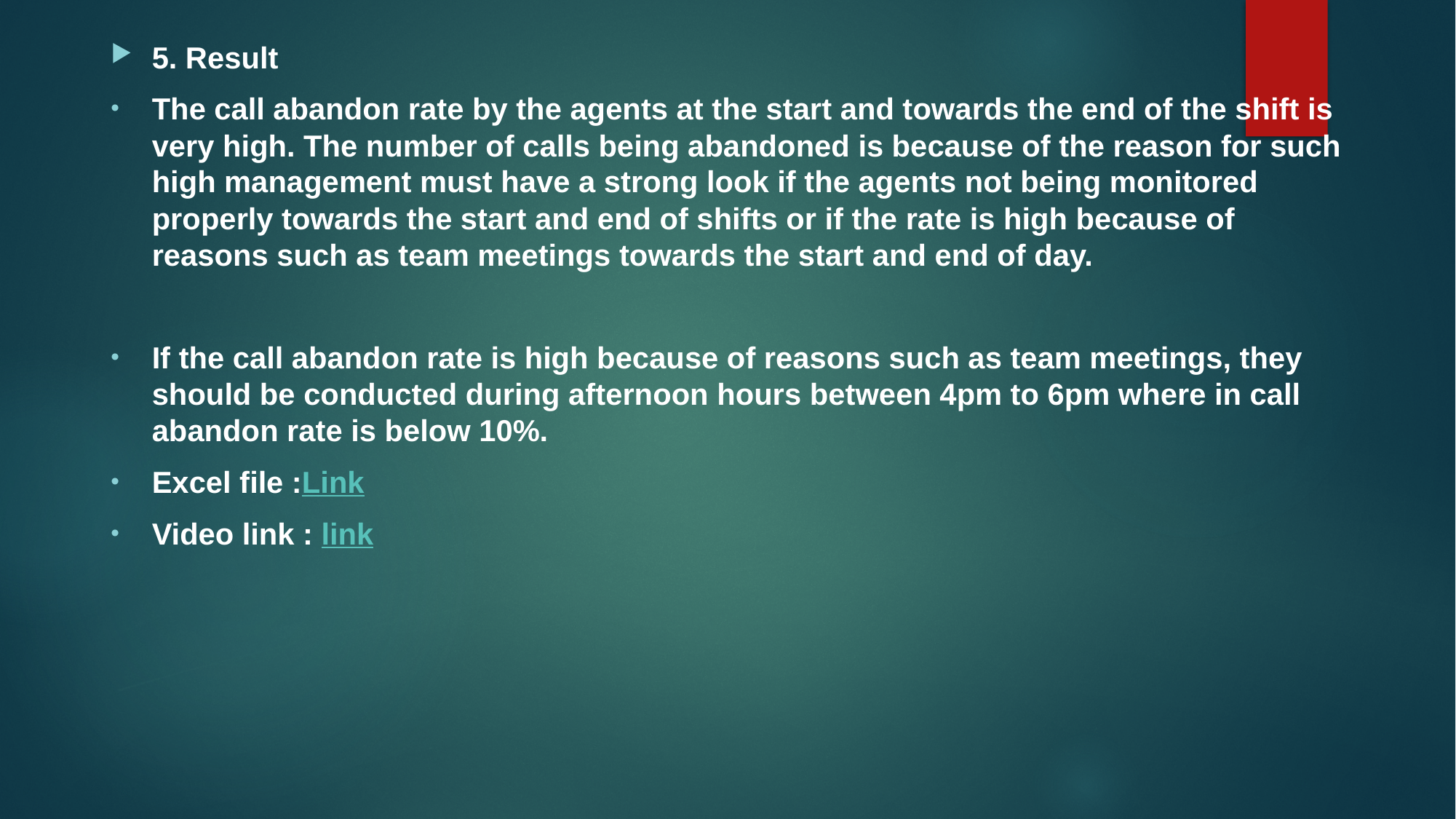

5. Result
The call abandon rate by the agents at the start and towards the end of the shift is very high. The number of calls being abandoned is because of the reason for such high management must have a strong look if the agents not being monitored properly towards the start and end of shifts or if the rate is high because of reasons such as team meetings towards the start and end of day.

If the call abandon rate is high because of reasons such as team meetings, they should be conducted during afternoon hours between 4pm to 6pm where in call abandon rate is below 10%.
Excel file :Link
Video link : link